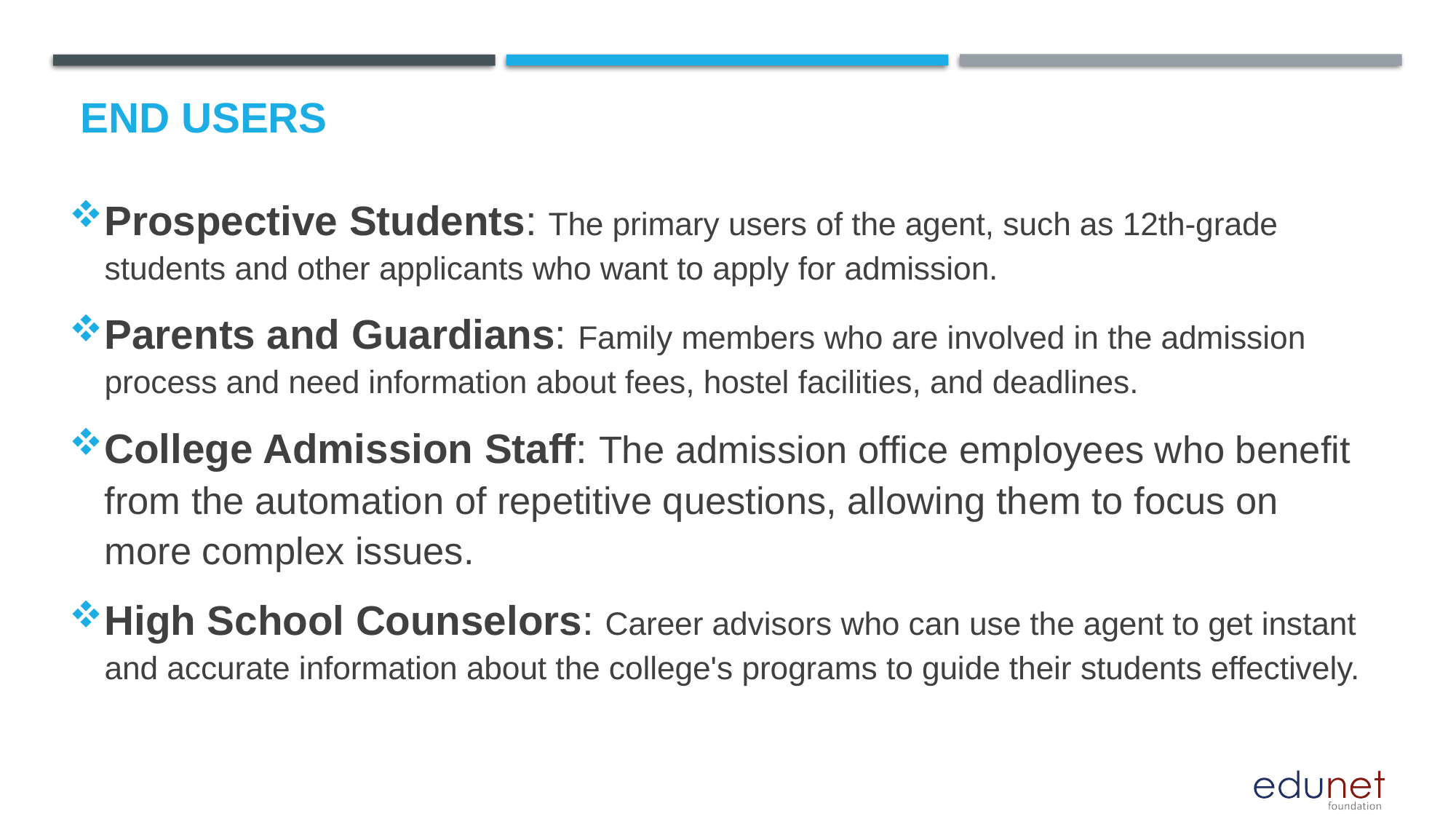

# End users
Prospective Students: The primary users of the agent, such as 12th-grade students and other applicants who want to apply for admission.
Parents and Guardians: Family members who are involved in the admission process and need information about fees, hostel facilities, and deadlines.
College Admission Staff: The admission office employees who benefit from the automation of repetitive questions, allowing them to focus on more complex issues.
High School Counselors: Career advisors who can use the agent to get instant and accurate information about the college's programs to guide their students effectively.